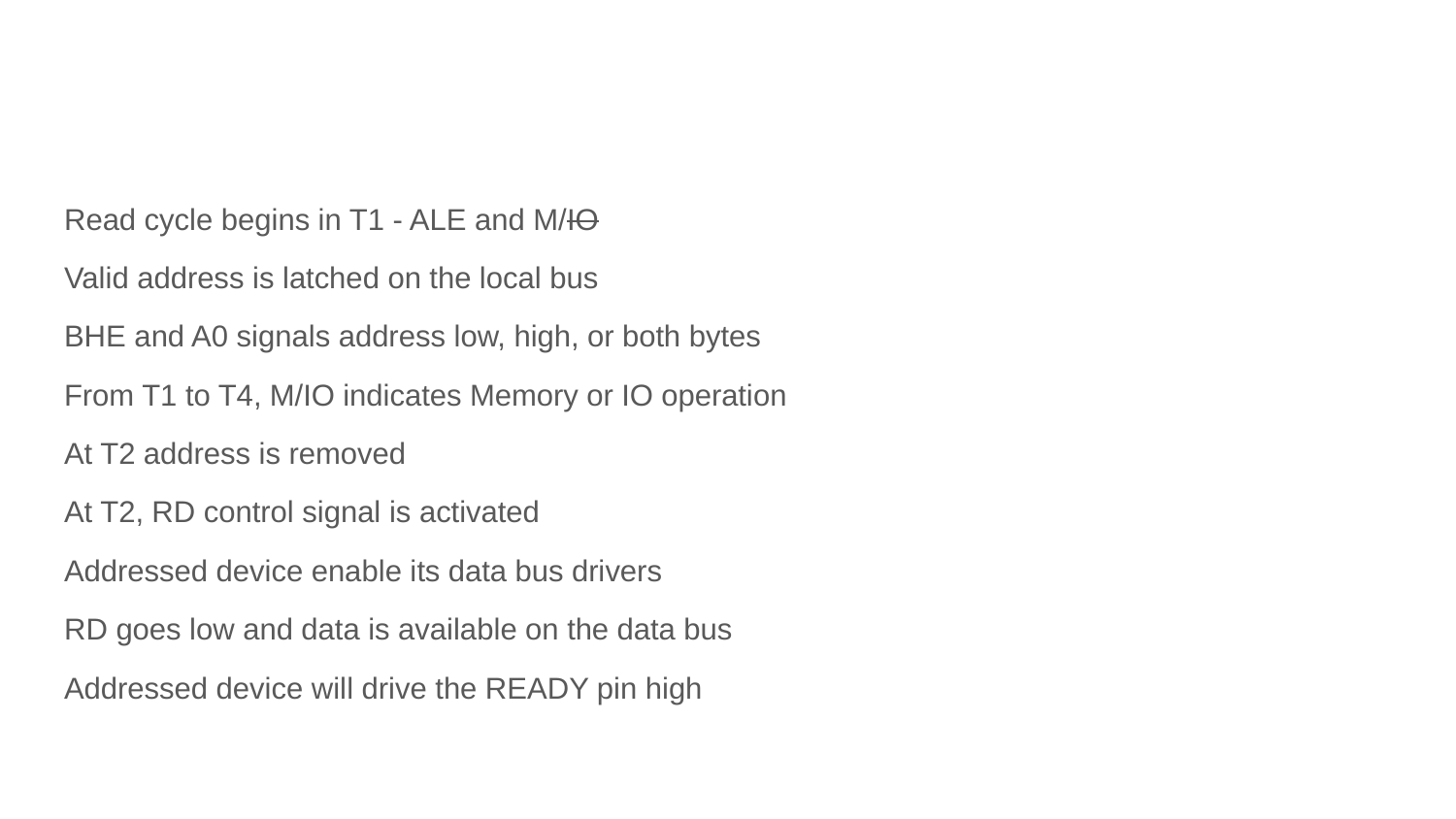

#
Read cycle begins in T1 - ALE and M/IO
Valid address is latched on the local bus
BHE and A0 signals address low, high, or both bytes
From T1 to T4, M/IO indicates Memory or IO operation
At T2 address is removed
At T2, RD control signal is activated
Addressed device enable its data bus drivers
RD goes low and data is available on the data bus
Addressed device will drive the READY pin high